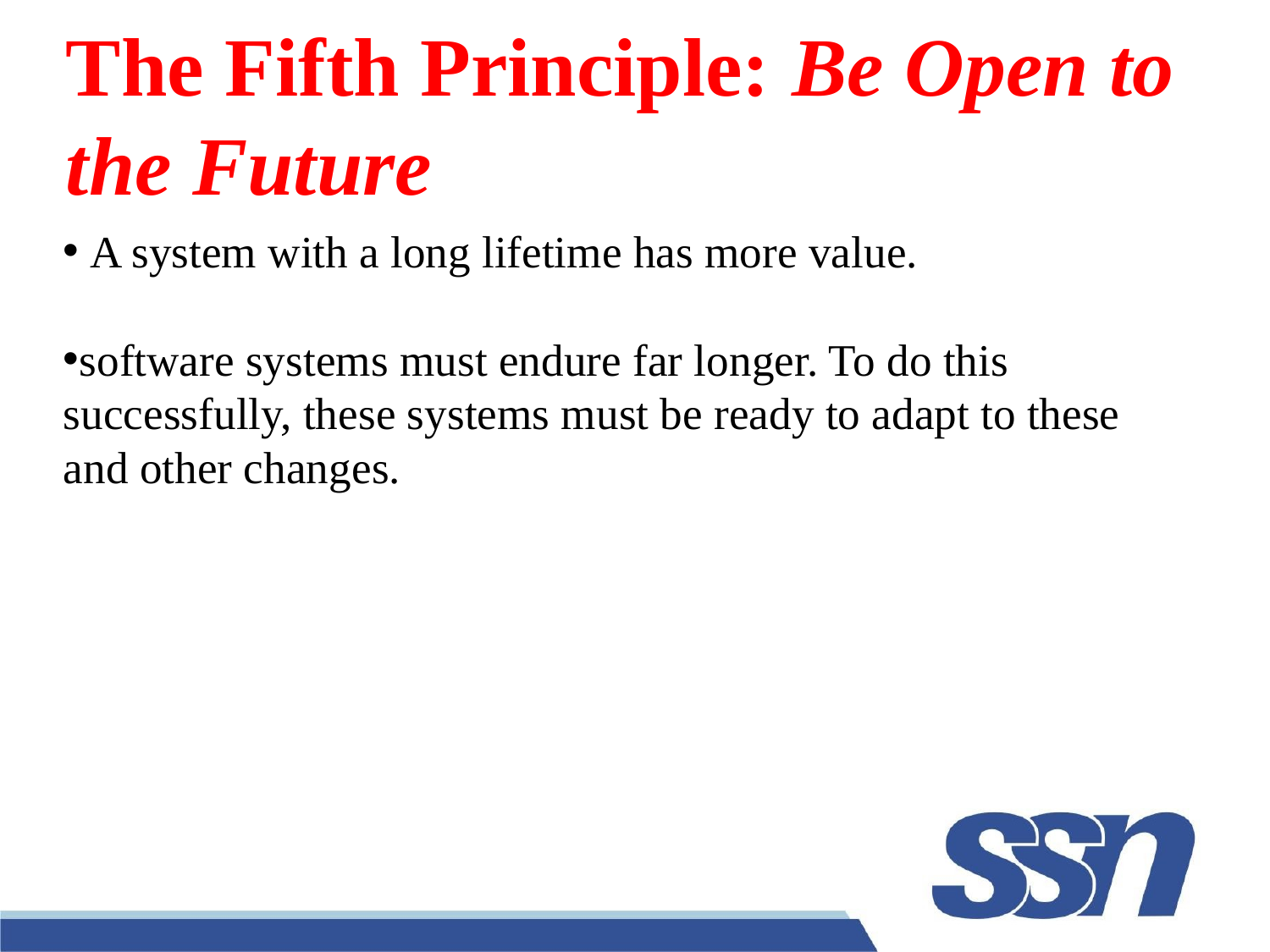

# The Fifth Principle: Be Open to the Future
 A system with a long lifetime has more value.

software systems must endure far longer. To do this successfully, these systems must be ready to adapt to these and other changes.